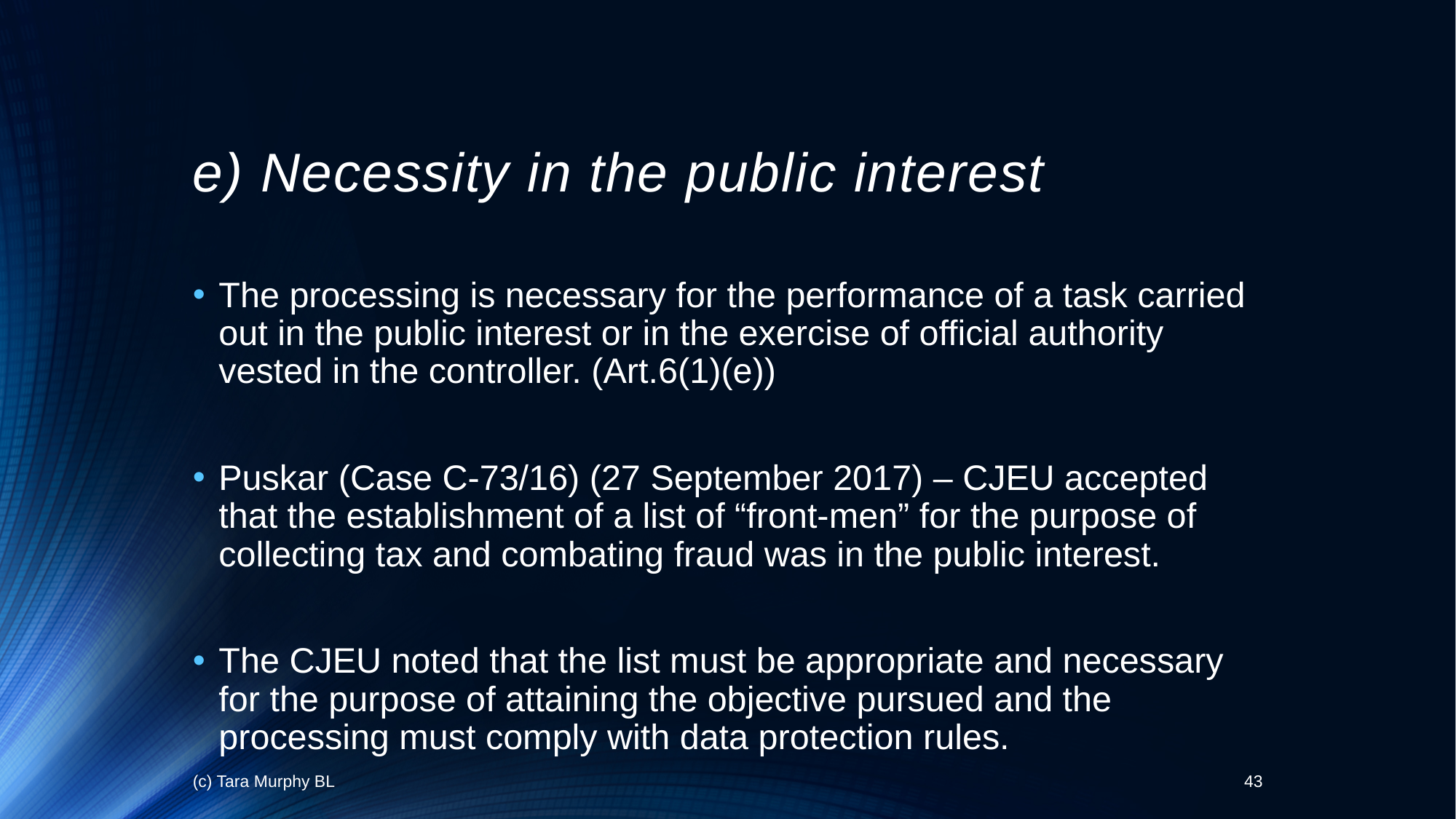

# e) Necessity in the public interest

The processing is necessary for the performance of a task carried out in the public interest or in the exercise of official authority vested in the controller. (Art.6(1)(e))

Puskar (Case C-73/16) (27 September 2017) – CJEU accepted that the establishment of a list of “front-men” for the purpose of collecting tax and combating fraud was in the public interest.

The CJEU noted that the list must be appropriate and necessary for the purpose of attaining the objective pursued and the processing must comply with data protection rules.
(c) Tara Murphy BL
43